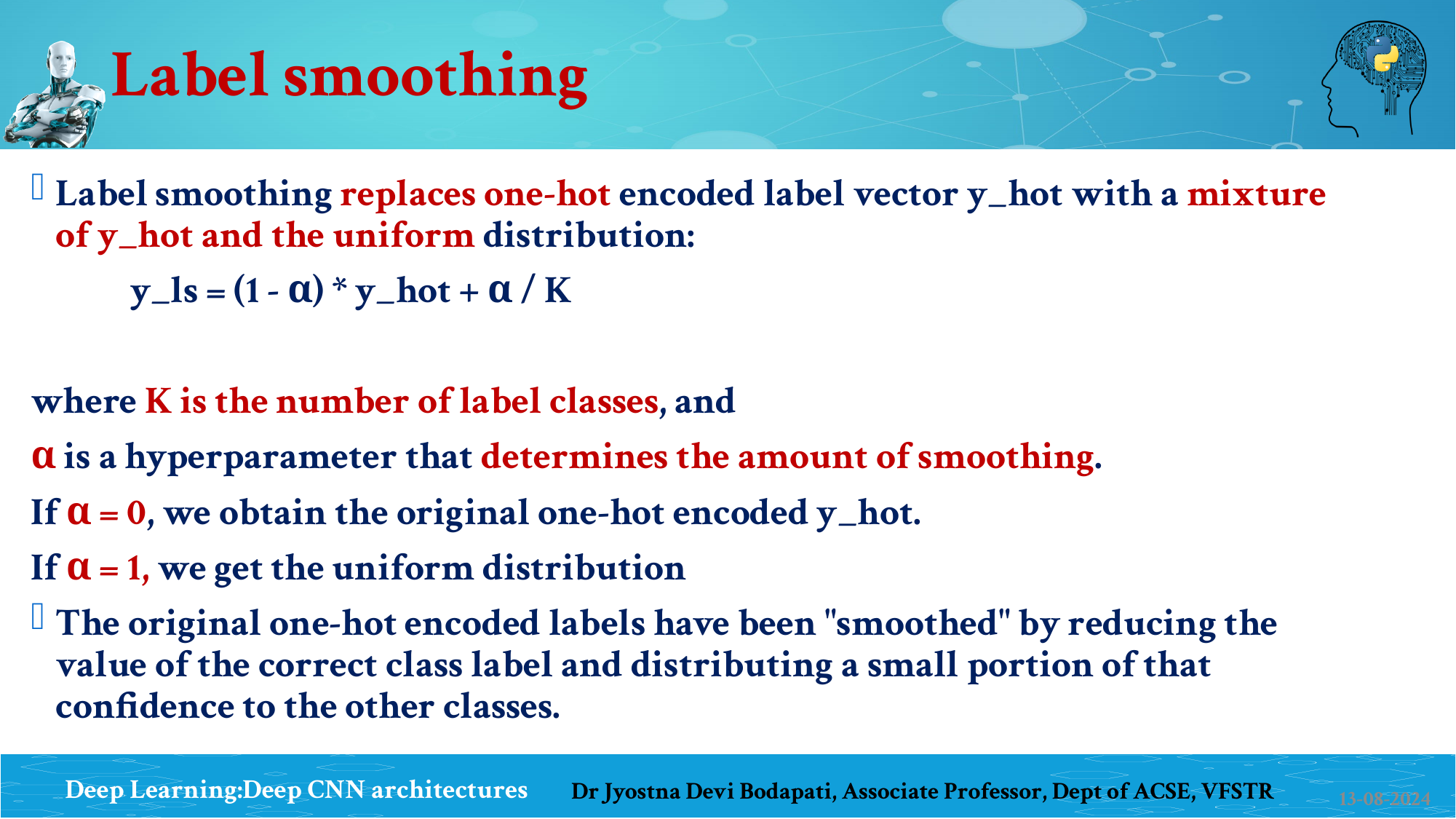

40
# Label smoothing
Label smoothing replaces one-hot encoded label vector y_hot with a mixture of y_hot and the uniform distribution:
			y_ls = (1 - α) * y_hot + α / K

where K is the number of label classes, and
α is a hyperparameter that determines the amount of smoothing.
If α = 0, we obtain the original one-hot encoded y_hot.
If α = 1, we get the uniform distribution
The original one-hot encoded labels have been "smoothed" by reducing the value of the correct class label and distributing a small portion of that confidence to the other classes.

13-08-2024